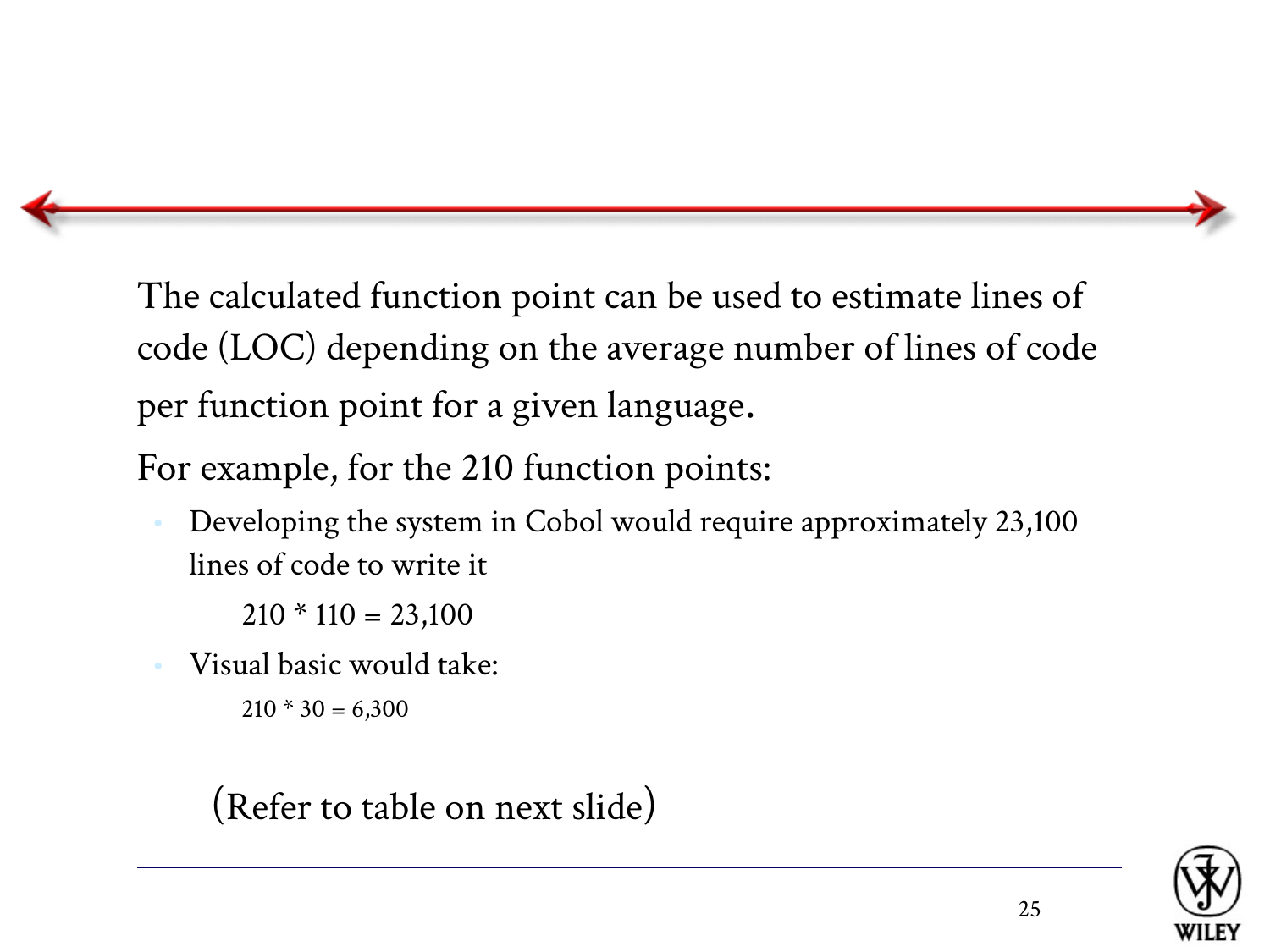

#
The calculated function point can be used to estimate lines of code (LOC) depending on the average number of lines of code per function point for a given language.
For example, for the 210 function points:
Developing the system in Cobol would require approximately 23,100 lines of code to write it
210 * 110 = 23,100
Visual basic would take:
210 * 30 = 6,300

(Refer to table on next slide)
25